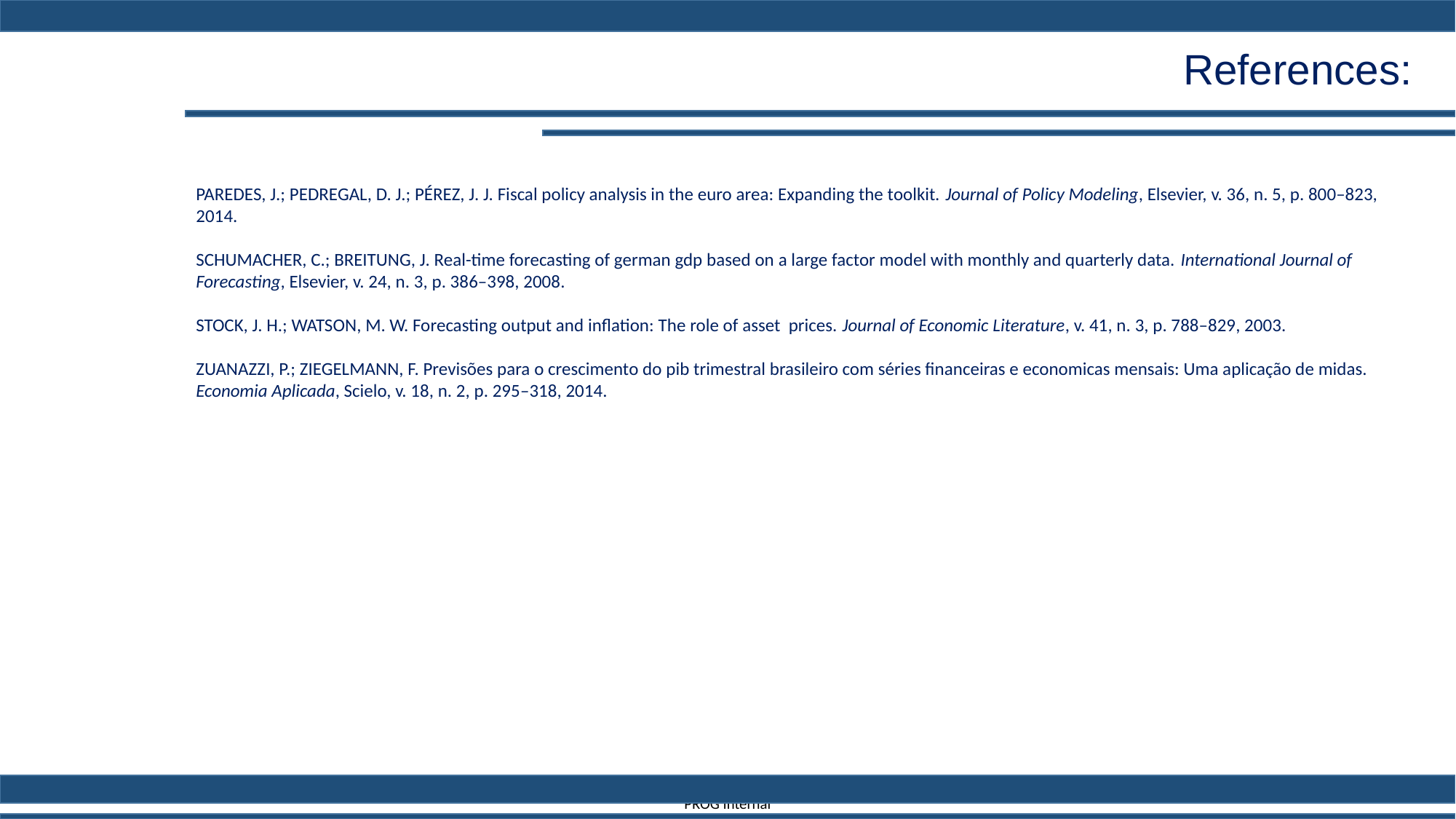

References:

PAREDES, J.; PEDREGAL, D. J.; PÉREZ, J. J. Fiscal policy analysis in the euro area: Expanding the toolkit. Journal of Policy Modeling, Elsevier, v. 36, n. 5, p. 800–823,
2014.

SCHUMACHER, C.; BREITUNG, J. Real-time forecasting of german gdp based on a large factor model with monthly and quarterly data. International Journal of Forecasting, Elsevier, v. 24, n. 3, p. 386–398, 2008.

STOCK, J. H.; WATSON, M. W. Forecasting output and inflation: The role of asset  prices. Journal of Economic Literature, v. 41, n. 3, p. 788–829, 2003.

ZUANAZZI, P.; ZIEGELMANN, F. Previsões para o crescimento do pib trimestral brasileiro com séries financeiras e economicas mensais: Uma aplicação de midas.
Economia Aplicada, Scielo, v. 18, n. 2, p. 295–318, 2014.